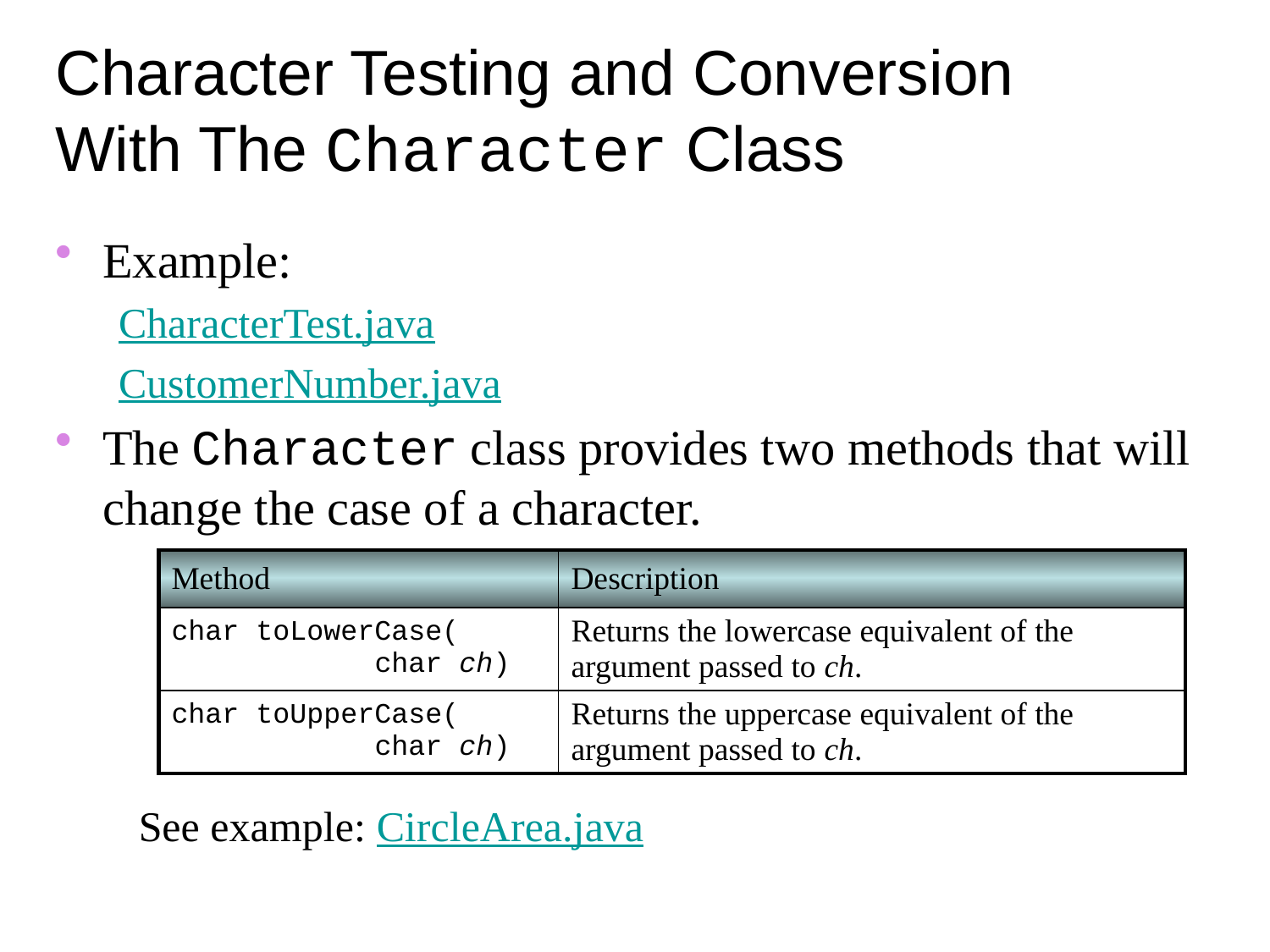

Character Testing and Conversion With The Character Class
Example:
CharacterTest.java
CustomerNumber.java
The Character class provides two methods that will change the case of a character.
| Method | Description |
| --- | --- |
| char toLowerCase( char ch) | Returns the lowercase equivalent of the argument passed to ch. |
| char toUpperCase( char ch) | Returns the uppercase equivalent of the argument passed to ch. |
See example: CircleArea.java